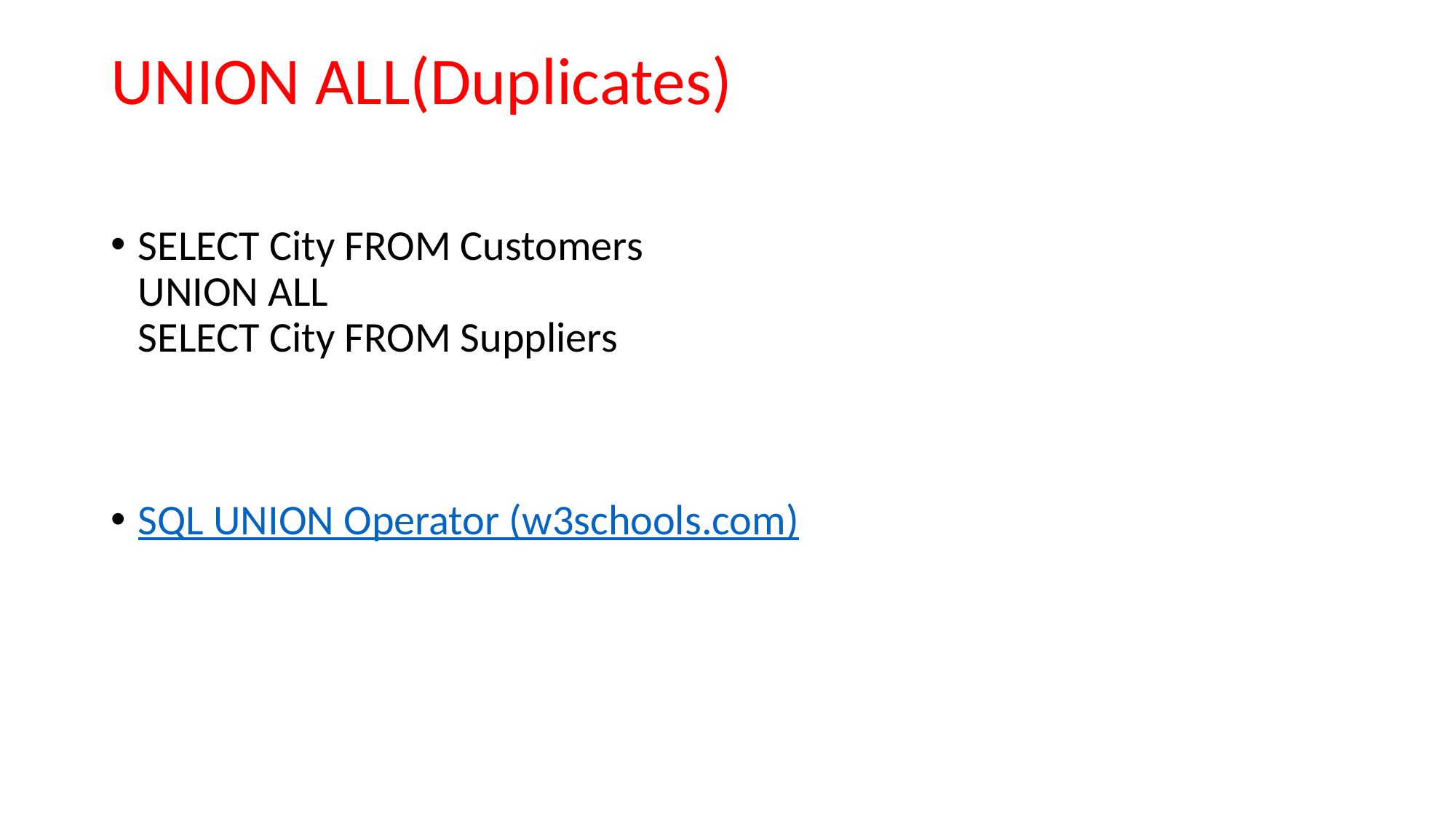

# UNION ALL(Duplicates)
SELECT City FROM Customers
UNION ALL
SELECT City FROM Suppliers

SQL UNION Operator (w3schools.com)